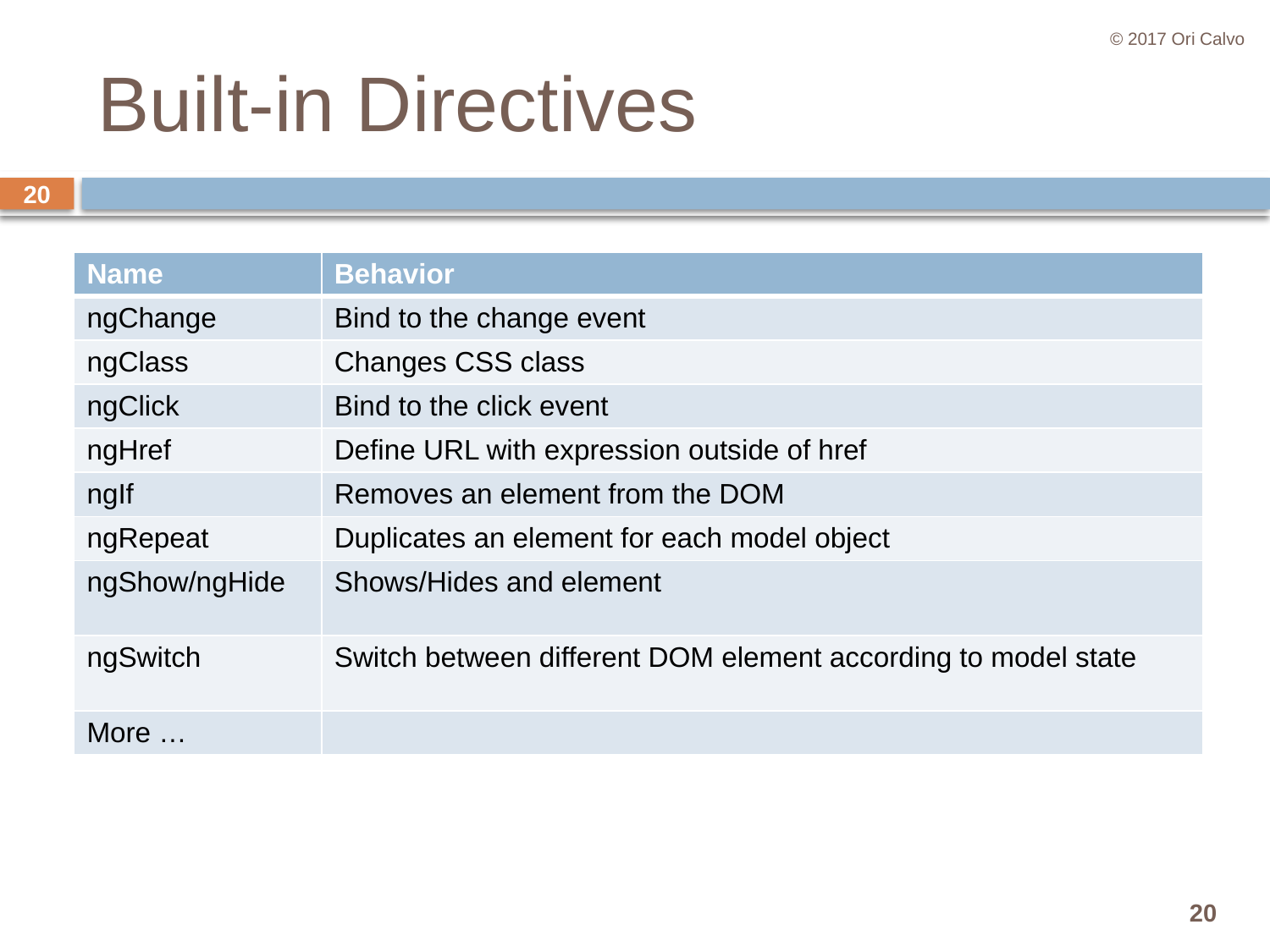

© 2017 Ori Calvo
# Built-in Directives
20

| Name | Behavior |
| --- | --- |
| ngChange | Bind to the change event |
| ngClass | Changes CSS class |
| ngClick | Bind to the click event |
| ngHref | Define URL with expression outside of href |
| ngIf | Removes an element from the DOM |
| ngRepeat | Duplicates an element for each model object |
| ngShow/ngHide | Shows/Hides and element |
| ngSwitch | Switch between different DOM element according to model state |
| More … |  |